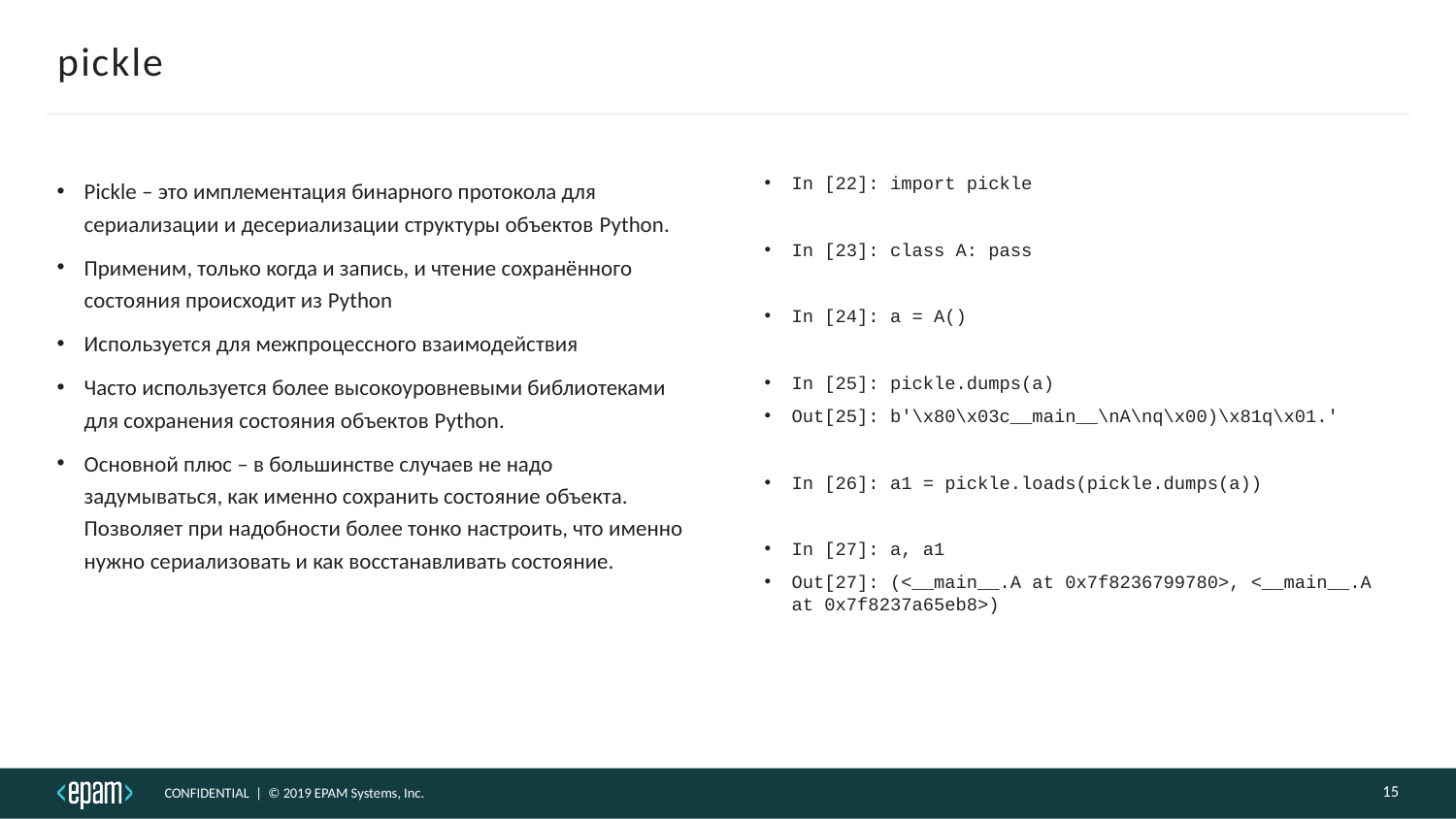

# pickle
Pickle – это имплементация бинарного протокола для сериализации и десериализации структуры объектов Python.
Применим, только когда и запись, и чтение сохранённого состояния происходит из Python
Используется для межпроцессного взаимодействия
Часто используется более высокоуровневыми библиотеками для сохранения состояния объектов Python.
Основной плюс – в большинстве случаев не надо задумываться, как именно сохранить состояние объекта. Позволяет при надобности более тонко настроить, что именно нужно сериализовать и как восстанавливать состояние.
In [22]: import pickle

In [23]: class A: pass

In [24]: a = A()

In [25]: pickle.dumps(a)
Out[25]: b'\x80\x03c__main__\nA\nq\x00)\x81q\x01.'

In [26]: a1 = pickle.loads(pickle.dumps(a))

In [27]: a, a1
Out[27]: (<__main__.A at 0x7f8236799780>, <__main__.A at 0x7f8237a65eb8>)

15